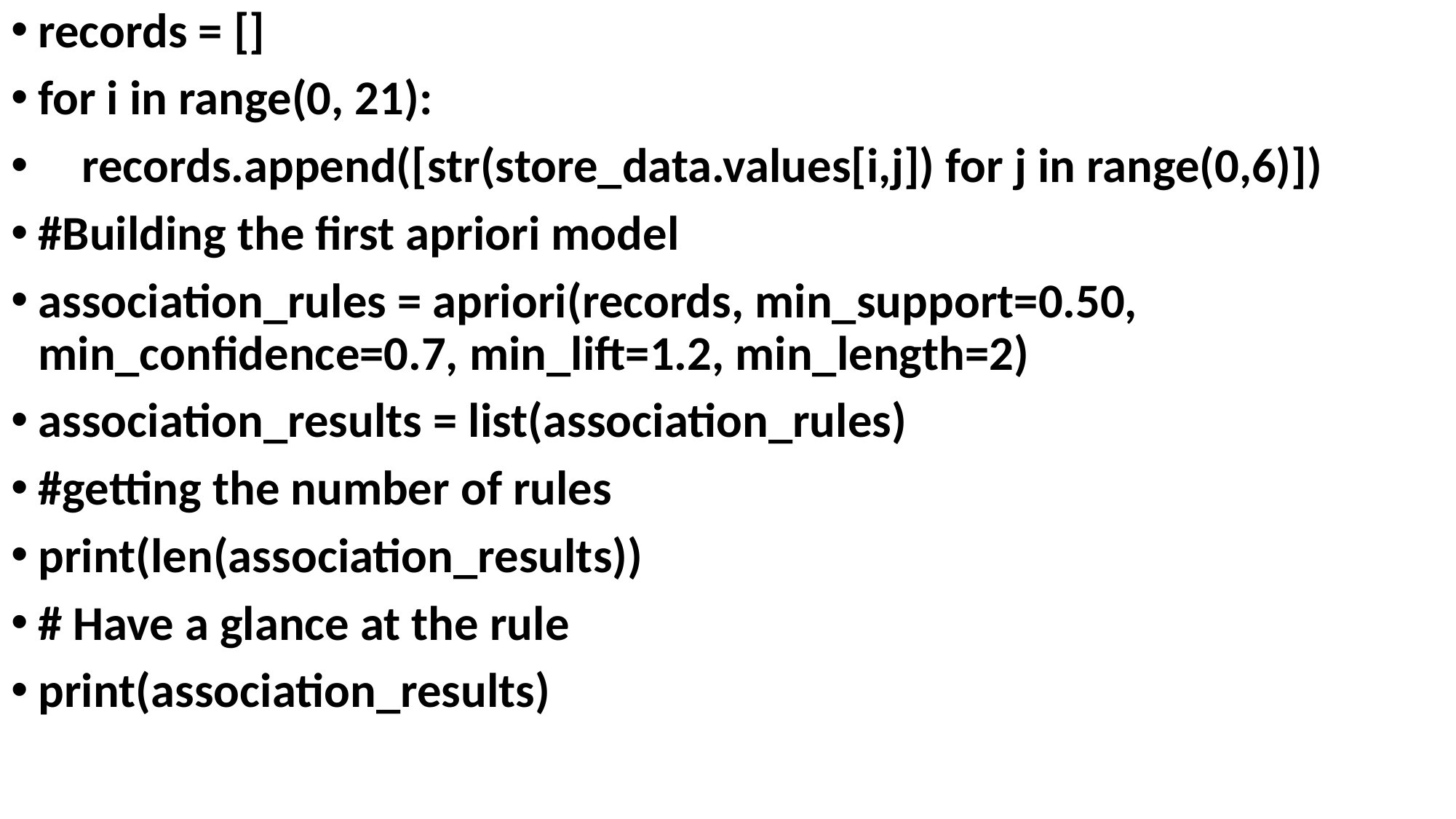

records = []
for i in range(0, 21):
    records.append([str(store_data.values[i,j]) for j in range(0,6)])
#Building the first apriori model
association_rules = apriori(records, min_support=0.50, min_confidence=0.7, min_lift=1.2, min_length=2)
association_results = list(association_rules)
#getting the number of rules
print(len(association_results))
# Have a glance at the rule
print(association_results)